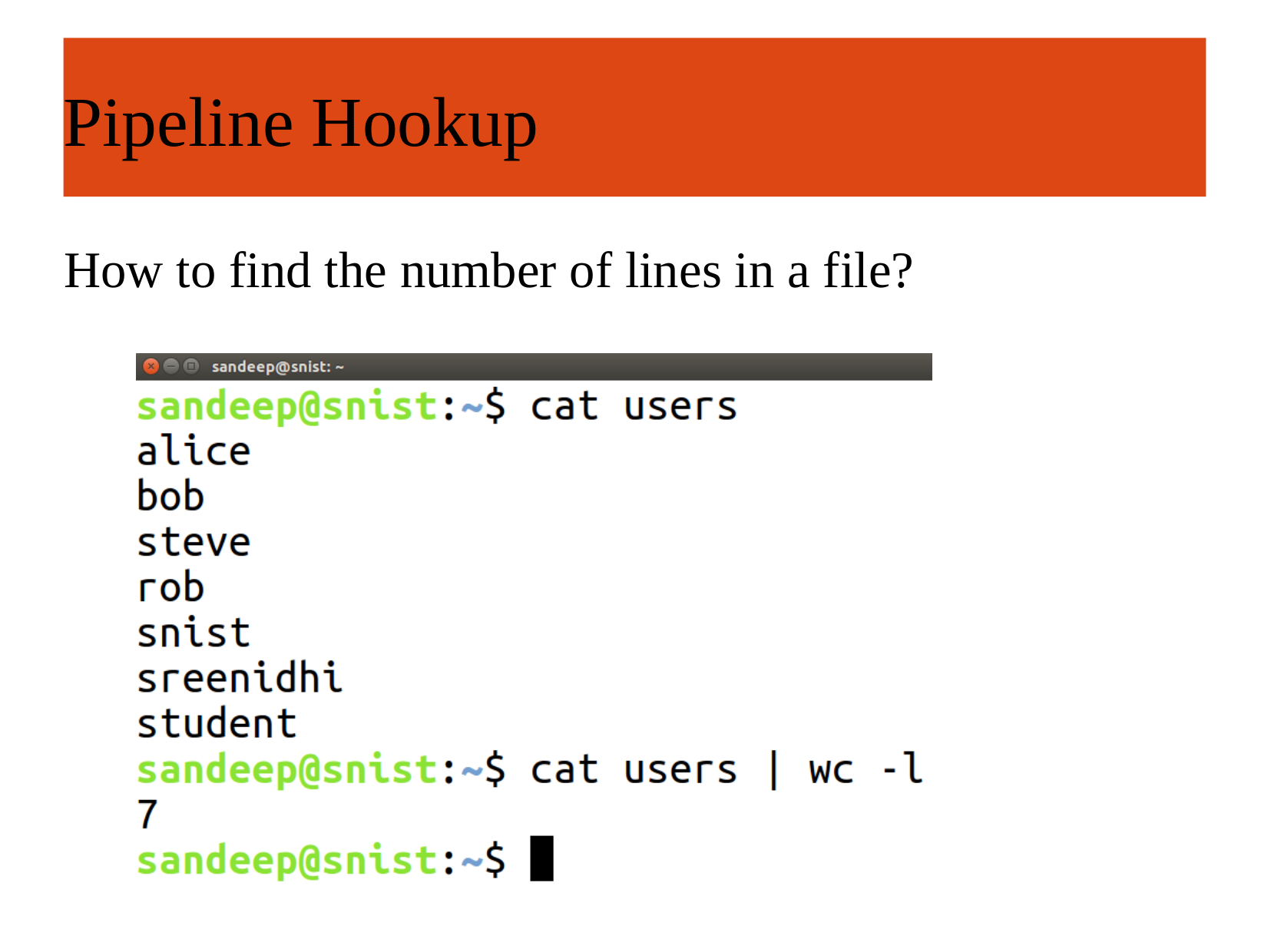

P peline Hookup

Pipeline Hookup
How to find the number of lines in a file?